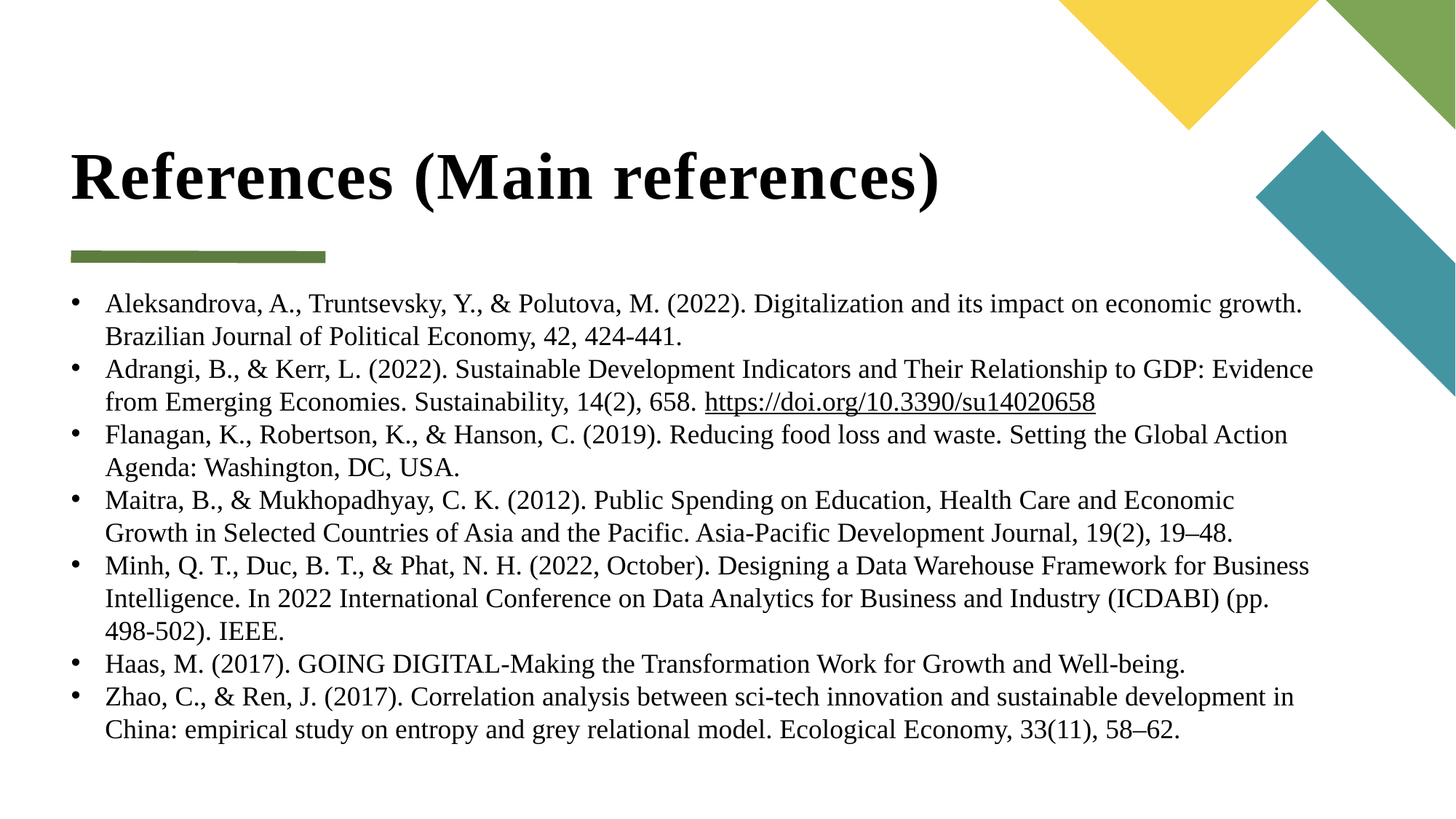

# References (Main references)
Aleksandrova, A., Truntsevsky, Y., & Polutova, M. (2022). Digitalization and its impact on economic growth. Brazilian Journal of Political Economy, 42, 424-441.
Adrangi, B., & Kerr, L. (2022). Sustainable Development Indicators and Their Relationship to GDP: Evidence from Emerging Economies. Sustainability, 14(2), 658. https://doi.org/10.3390/su14020658
Flanagan, K., Robertson, K., & Hanson, C. (2019). Reducing food loss and waste. Setting the Global Action Agenda: Washington, DC, USA.
Maitra, B., & Mukhopadhyay, C. K. (2012). Public Spending on Education, Health Care and Economic Growth in Selected Countries of Asia and the Pacific. Asia-Pacific Development Journal, 19(2), 19–48.
Minh, Q. T., Duc, B. T., & Phat, N. H. (2022, October). Designing a Data Warehouse Framework for Business Intelligence. In 2022 International Conference on Data Analytics for Business and Industry (ICDABI) (pp. 498-502). IEEE.
Haas, M. (2017). GOING DIGITAL-Making the Transformation Work for Growth and Well-being.
Zhao, C., & Ren, J. (2017). Correlation analysis between sci-tech innovation and sustainable development in China: empirical study on entropy and grey relational model. Ecological Economy, 33(11), 58–62.